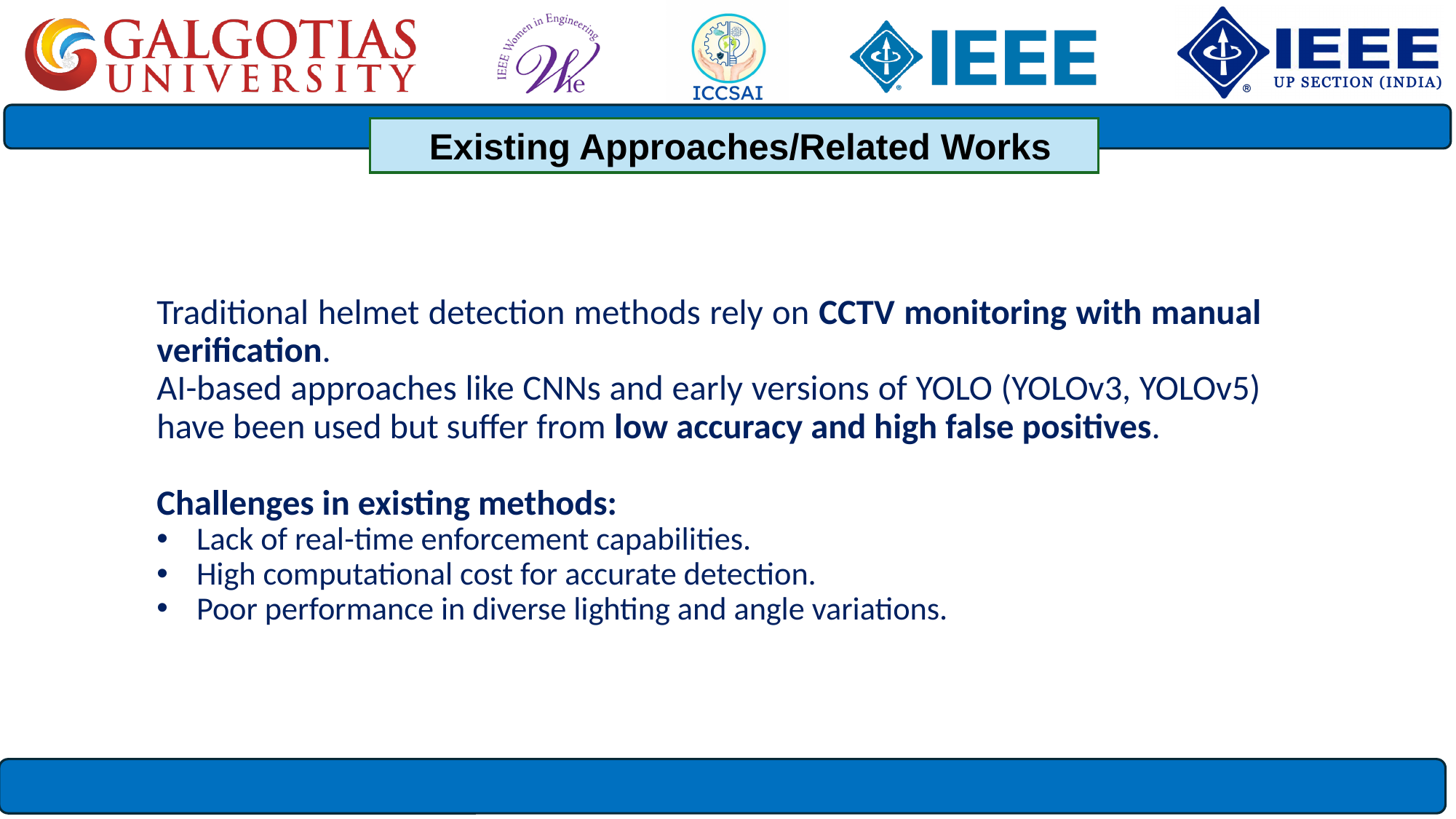

Existing Approaches/Related Works
#
Traditional helmet detection methods rely on CCTV monitoring with manual verification.
AI-based approaches like CNNs and early versions of YOLO (YOLOv3, YOLOv5) have been used but suffer from low accuracy and high false positives.

Challenges in existing methods:
Lack of real-time enforcement capabilities.
High computational cost for accurate detection.
Poor performance in diverse lighting and angle variations.